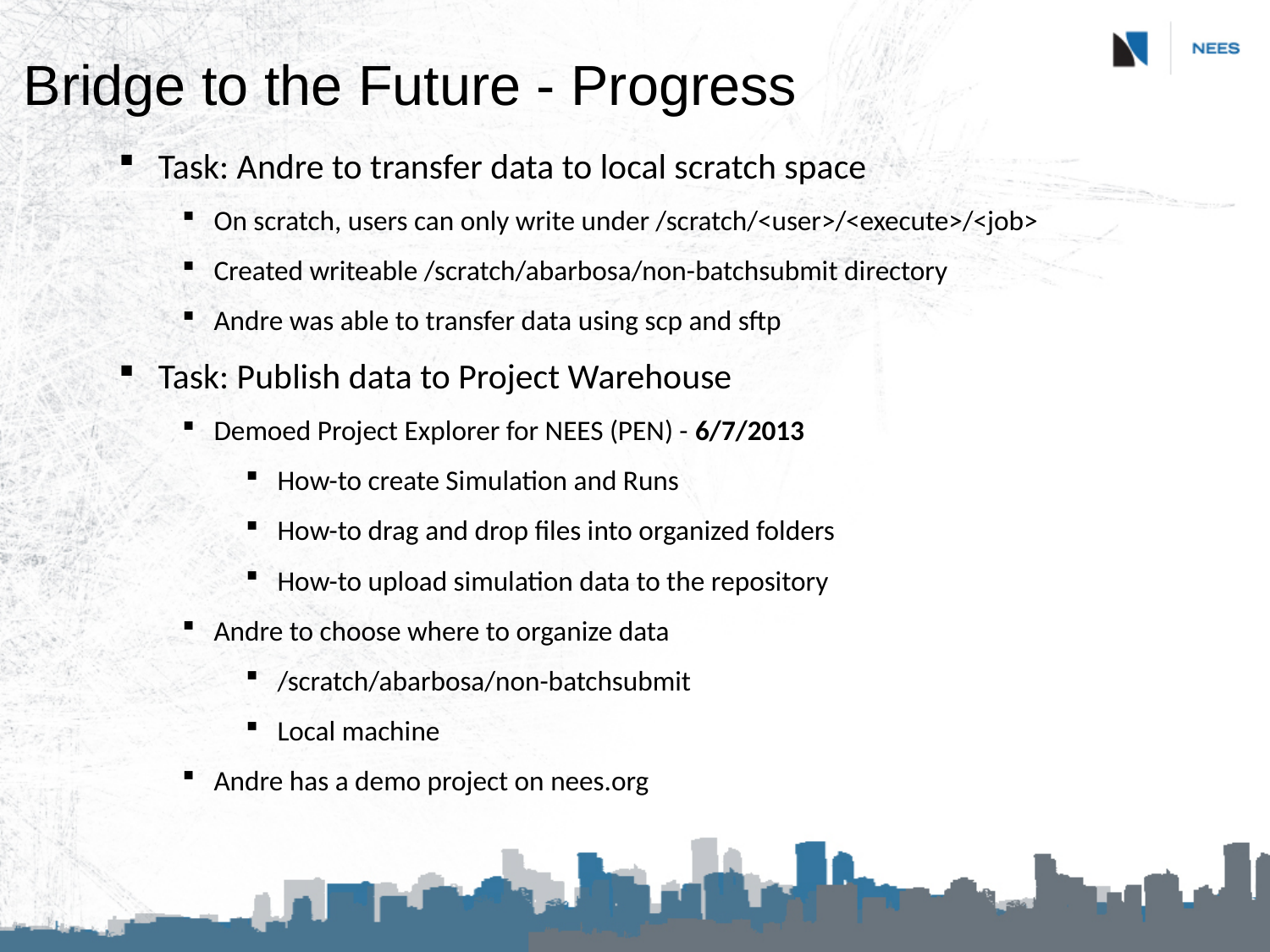

# Bridge to the Future - Progress
Task: Andre to transfer data to local scratch space
On scratch, users can only write under /scratch/<user>/<execute>/<job>
Created writeable /scratch/abarbosa/non-batchsubmit directory
Andre was able to transfer data using scp and sftp
Task: Publish data to Project Warehouse
Demoed Project Explorer for NEES (PEN) - 6/7/2013
How-to create Simulation and Runs
How-to drag and drop files into organized folders
How-to upload simulation data to the repository
Andre to choose where to organize data
/scratch/abarbosa/non-batchsubmit
Local machine
Andre has a demo project on nees.org